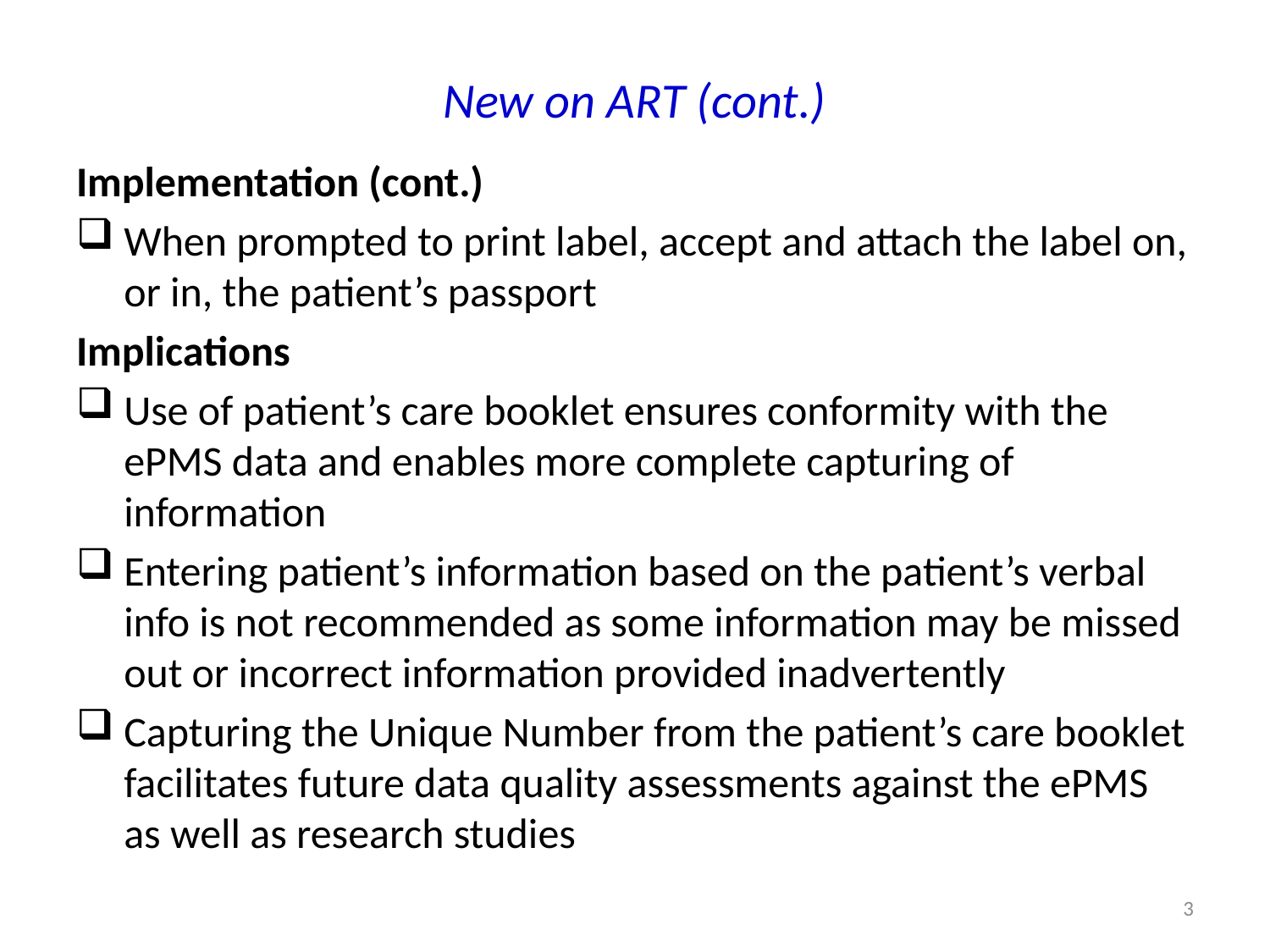

# New on ART (cont.)
Implementation (cont.)
When prompted to print label, accept and attach the label on, or in, the patient’s passport
Implications
Use of patient’s care booklet ensures conformity with the ePMS data and enables more complete capturing of information
Entering patient’s information based on the patient’s verbal info is not recommended as some information may be missed out or incorrect information provided inadvertently
Capturing the Unique Number from the patient’s care booklet facilitates future data quality assessments against the ePMS as well as research studies
3